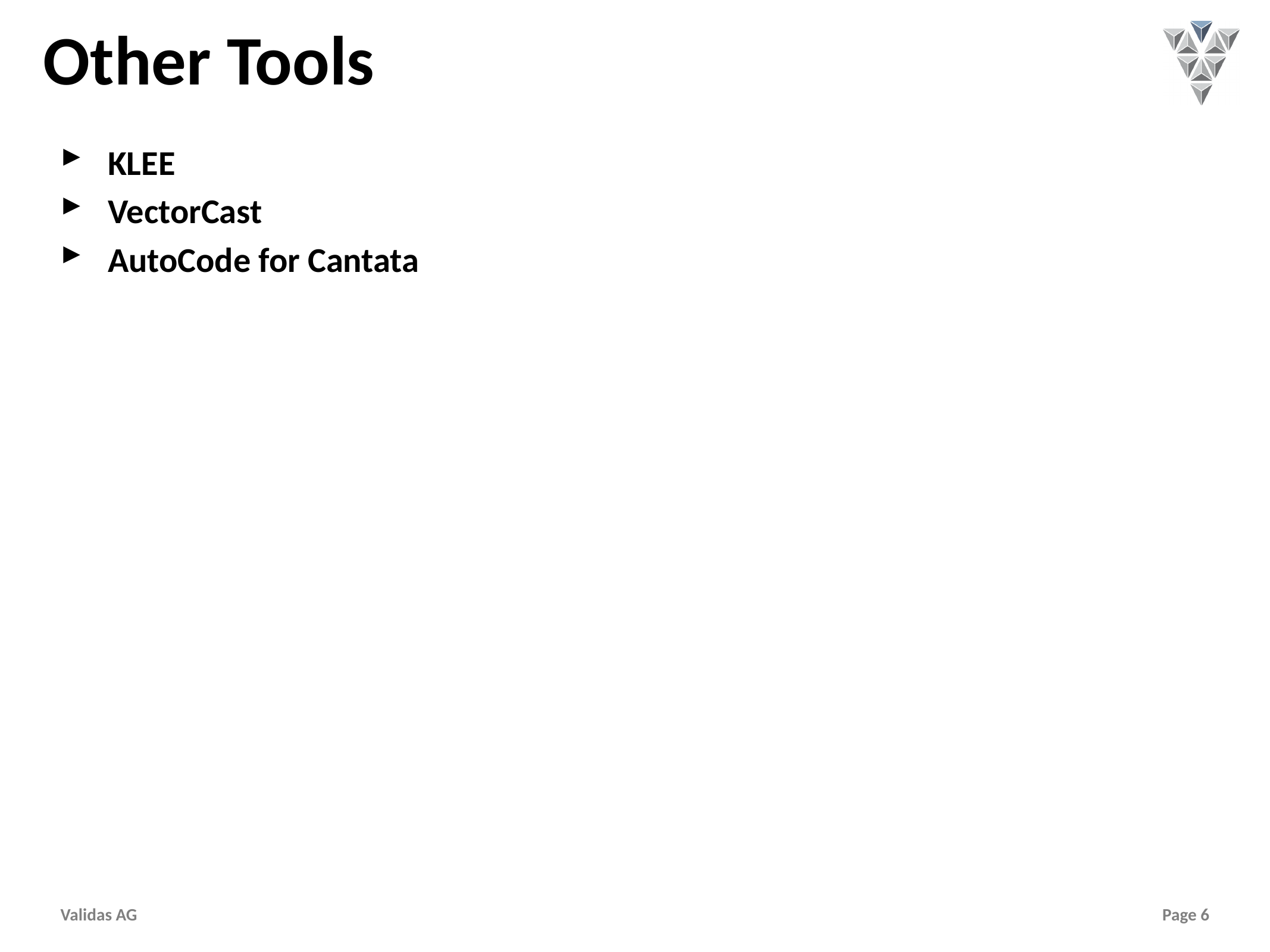

# Other Tools
KLEE
VectorCast
AutoCode for Cantata